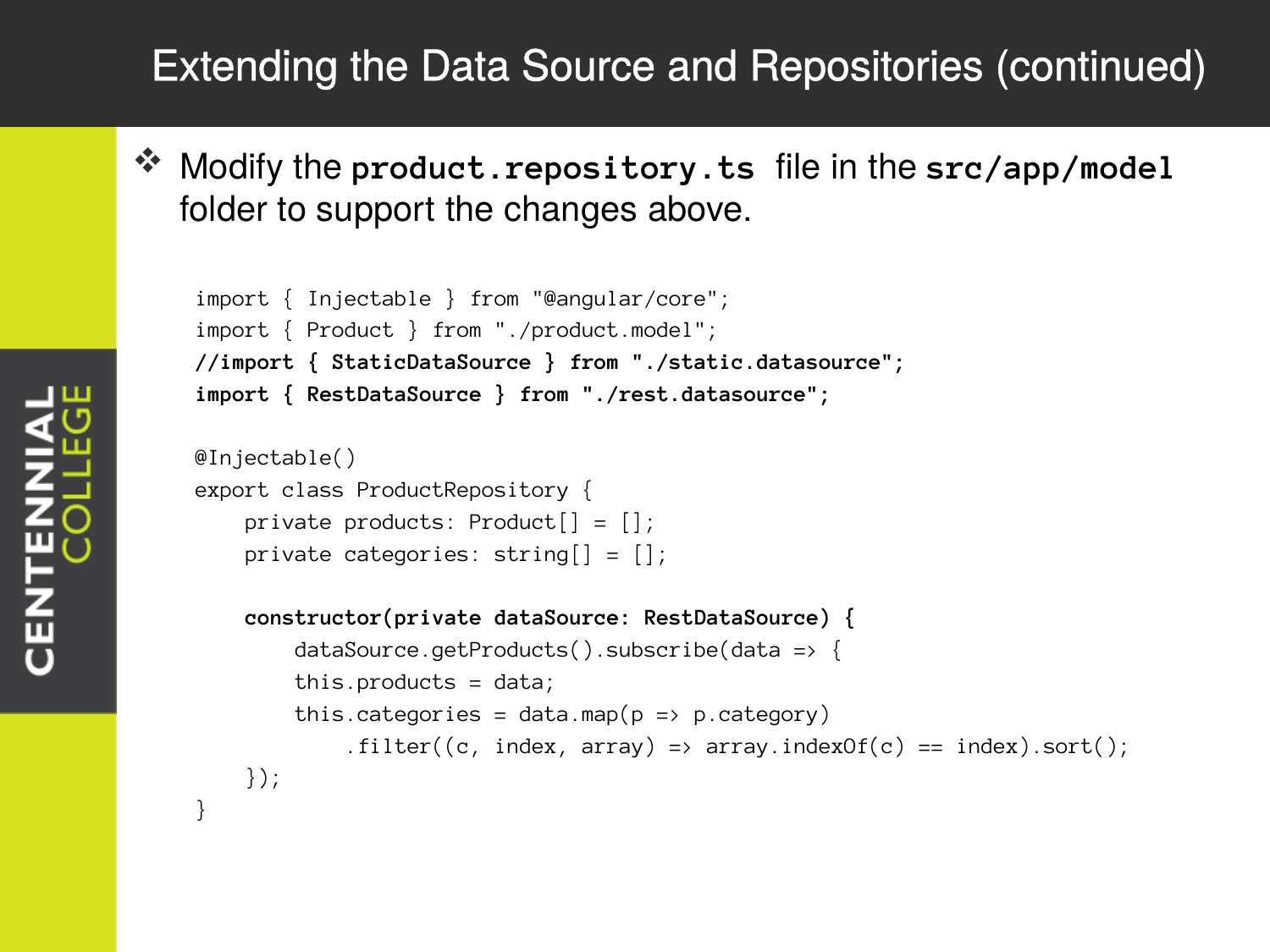

# Extending the Data Source and Repositories (continued)
Modify the product.repository.ts file in the src/app/model folder to support the changes above.

import { Injectable } from "@angular/core";
import { Product } from "./product.model";
//import { StaticDataSource } from "./static.datasource";
import { RestDataSource } from "./rest.datasource";

@Injectable()
export class ProductRepository {
    private products: Product[] = [];
    private categories: string[] = [];

    constructor(private dataSource: RestDataSource) {
        dataSource.getProducts().subscribe(data => {
        this.products = data;
        this.categories = data.map(p => p.category)
            .filter((c, index, array) => array.indexOf(c) == index).sort();
    });
}